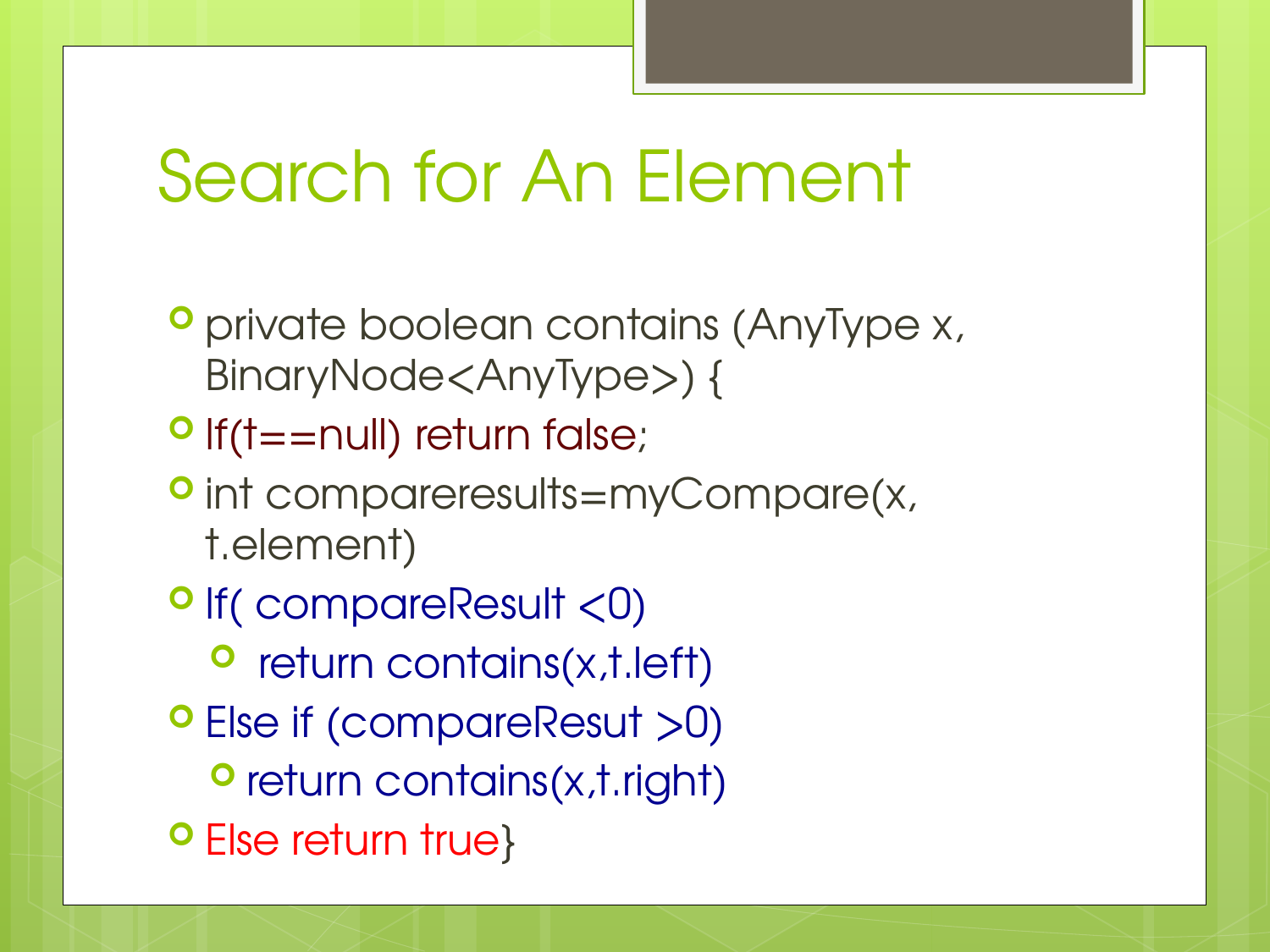

# Search for An Element
private boolean contains (AnyType x, BinaryNode<AnyType>) {
If(t==null) return false;
int compareresults=myCompare(x, t.element)
If( compareResult <0)
 return contains(x,t.left)
Else if (compareResut >0)
return contains(x,t.right)
Else return true}